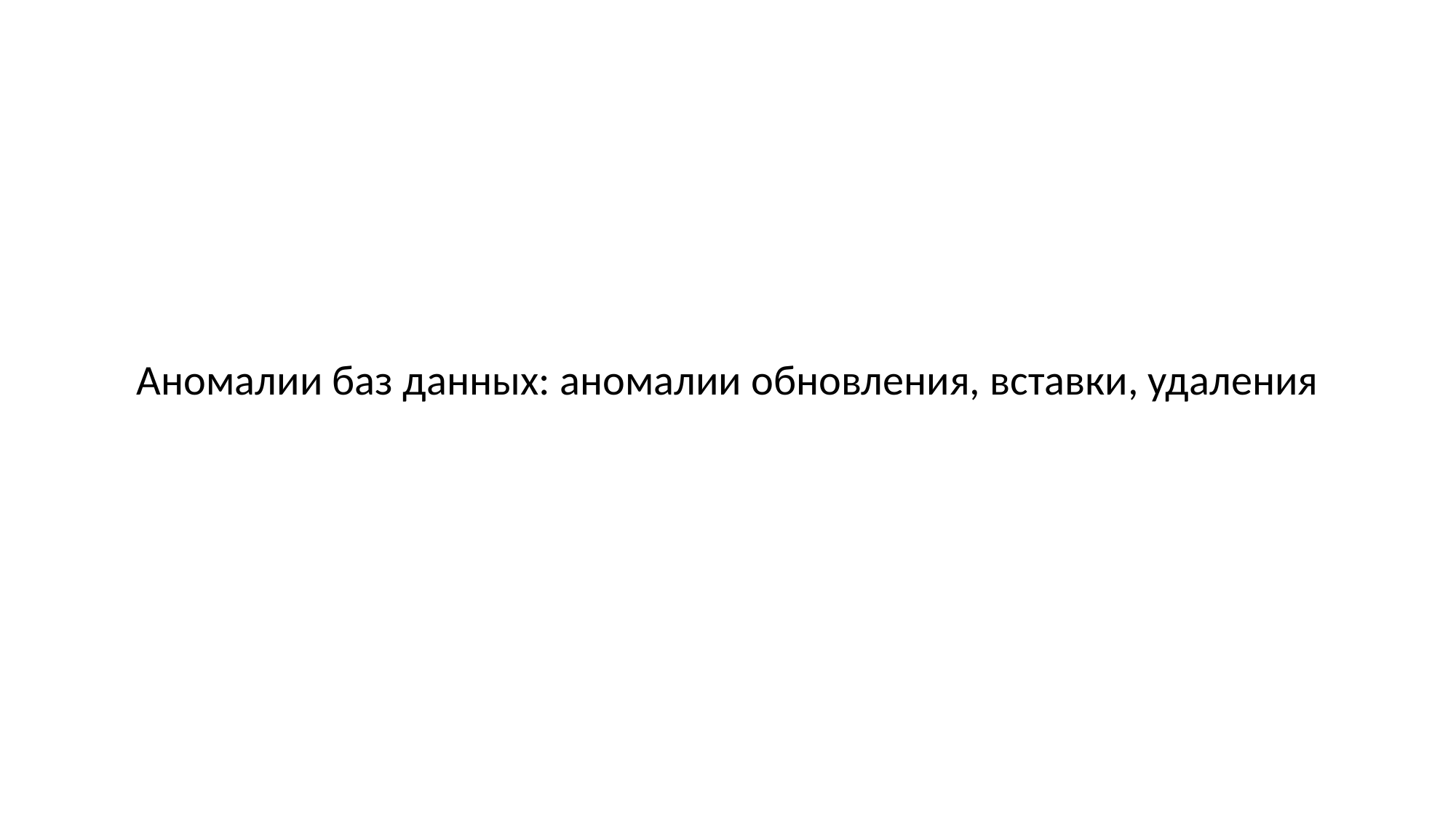

Аномалии баз данных: аномалии обновления, вставки, удаления